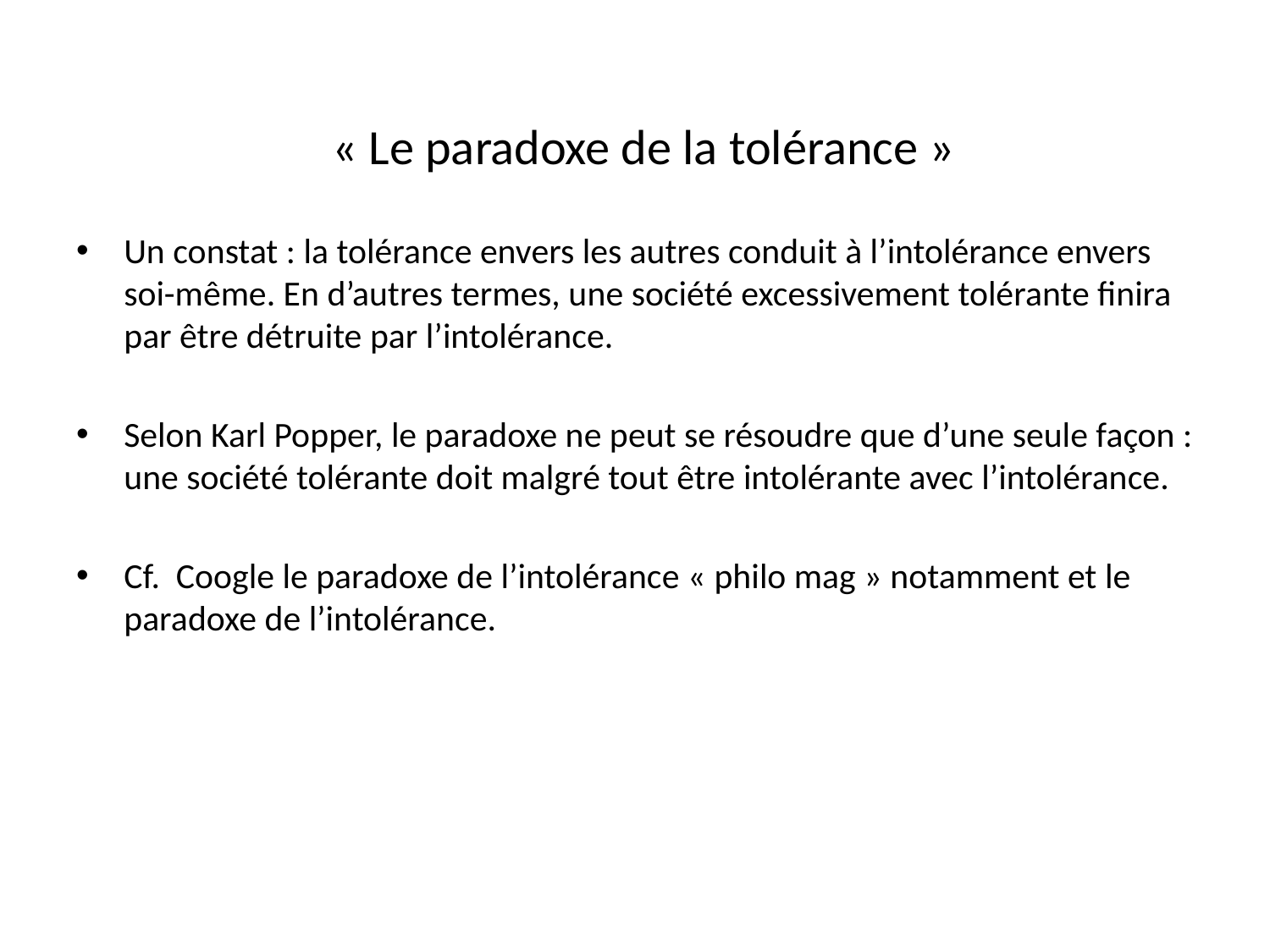

# « Le paradoxe de la tolérance »
Un constat : la tolérance envers les autres conduit à l’intolérance envers soi-même. En d’autres termes, une société excessivement tolérante finira par être détruite par l’intolérance.

Selon Karl Popper, le paradoxe ne peut se résoudre que d’une seule façon : une société tolérante doit malgré tout être intolérante avec l’intolérance.

Cf.  Coogle le paradoxe de l’intolérance « philo mag » notamment et le paradoxe de l’intolérance.